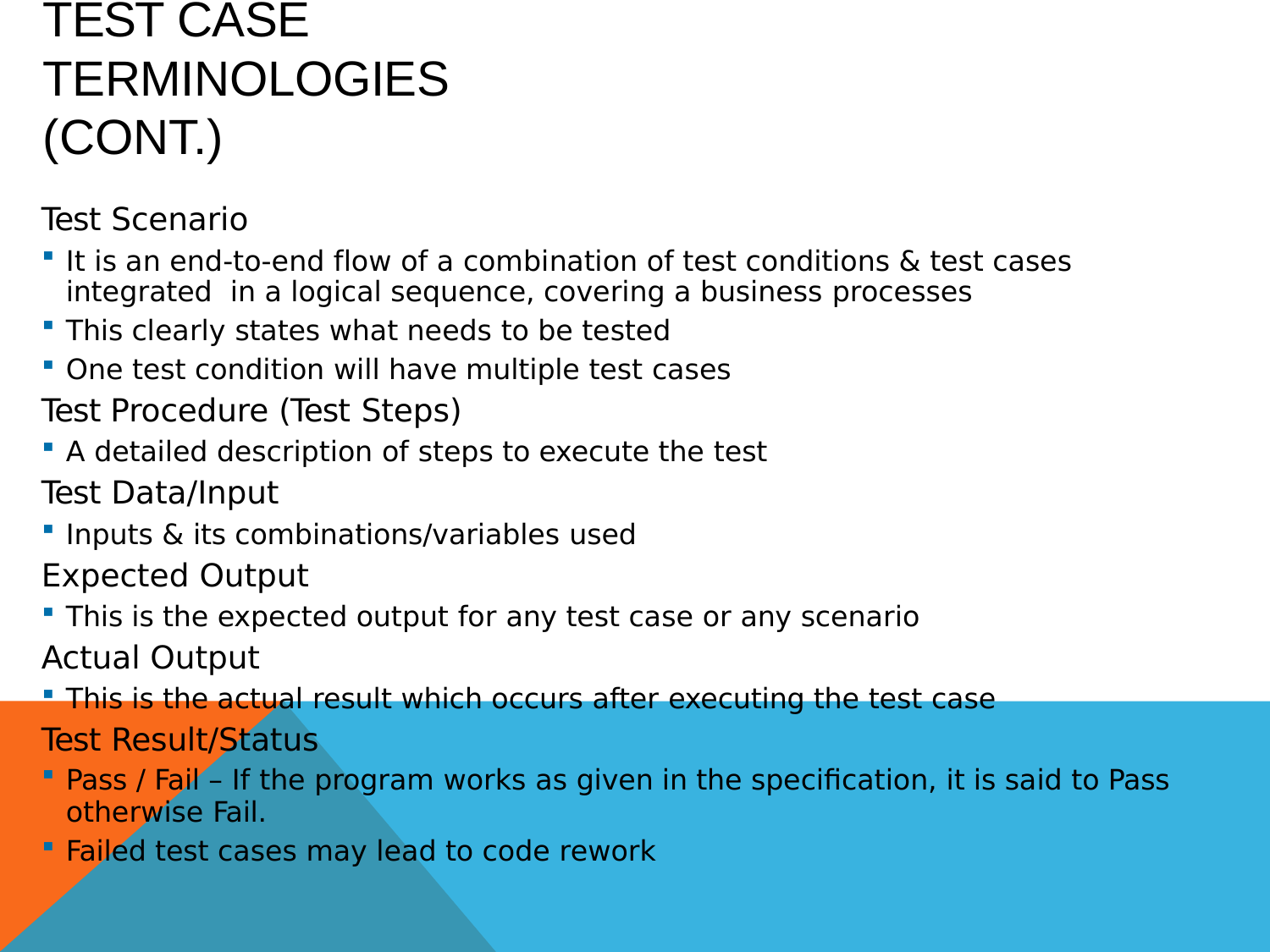

# Test Case Terminologies (cont.)
Test Scenario
It is an end-to-end flow of a combination of test conditions & test cases	integrated  in a logical sequence, covering a business processes
This clearly states what needs to be tested
One test condition will have multiple test cases
Test Procedure (Test Steps)
A detailed description of steps to execute the test
Test Data/Input
Inputs & its combinations/variables used
Expected Output
This is the expected output for any test case or any scenario
Actual Output
This is the actual result which occurs after executing the test case
Test Result/Status
Pass / Fail – If the program works as given in the specification, it is said to Pass
otherwise Fail.
Failed test cases may lead to code rework